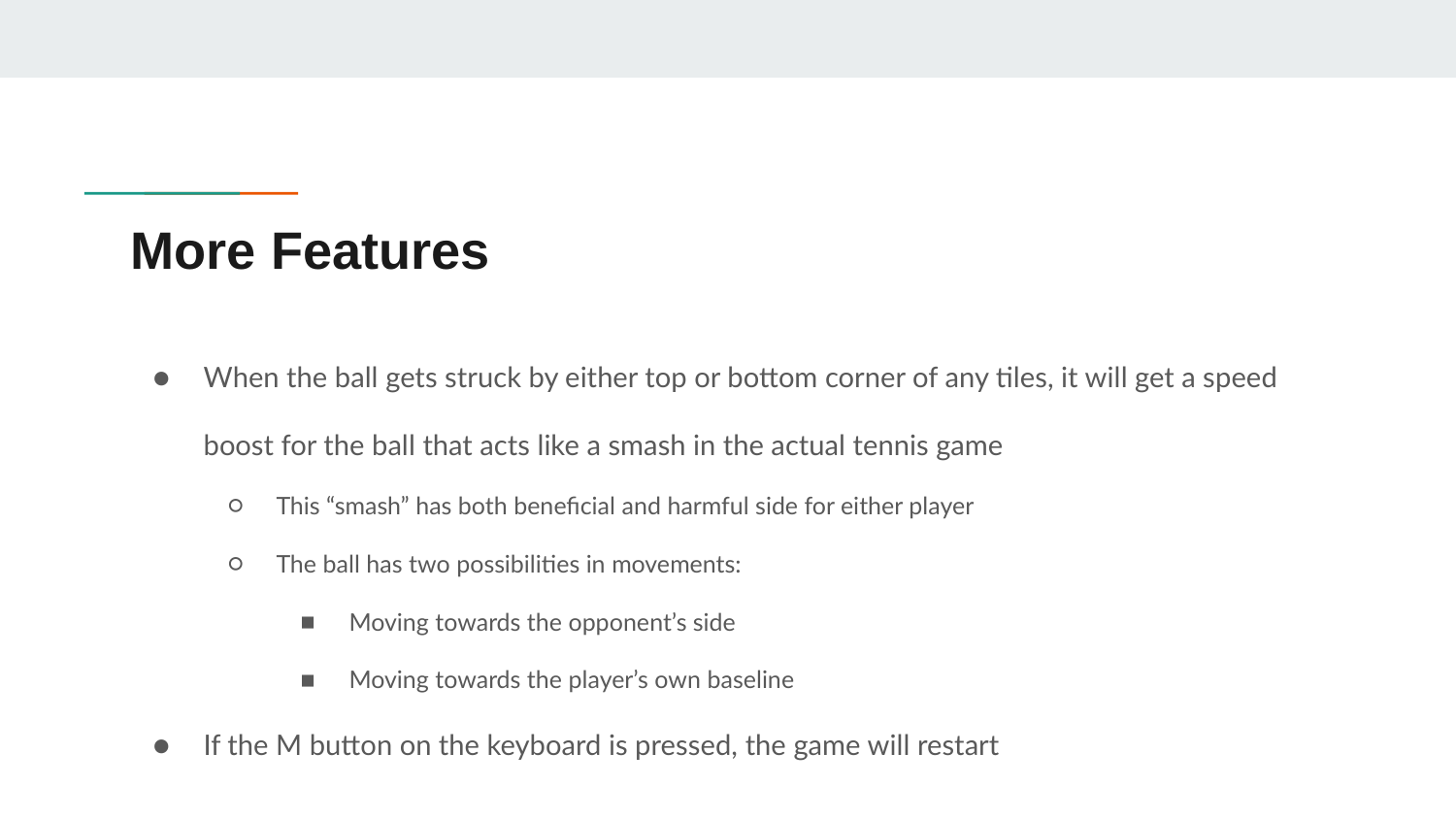

# More Features
When the ball gets struck by either top or bottom corner of any tiles, it will get a speed boost for the ball that acts like a smash in the actual tennis game
This “smash” has both beneficial and harmful side for either player
The ball has two possibilities in movements:
Moving towards the opponent’s side
Moving towards the player’s own baseline
If the M button on the keyboard is pressed, the game will restart